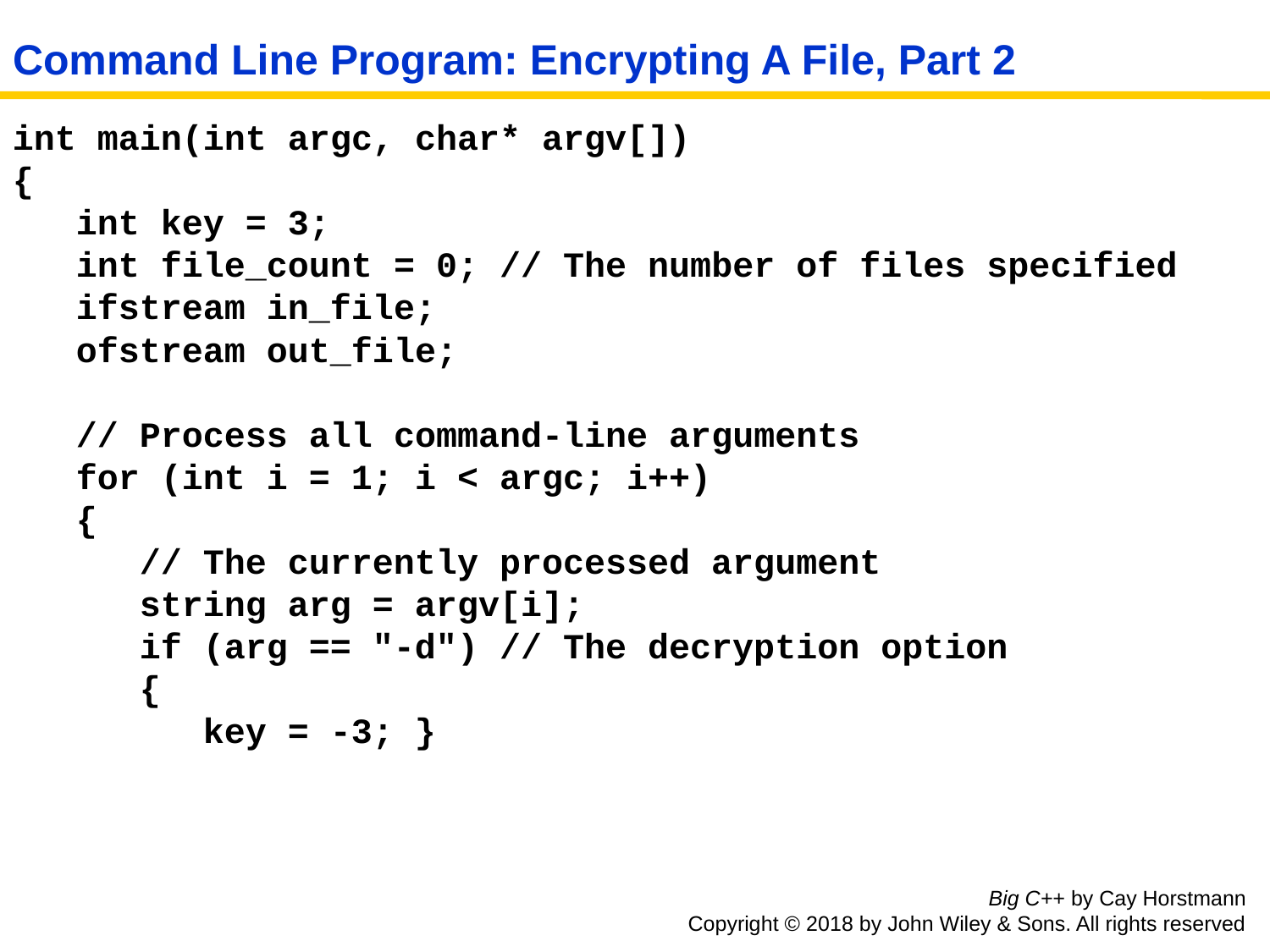

# Command Line Program: Encrypting A File, Part 2
int main(int argc, char* argv[])
{
   int key = 3;
   int file_count = 0; // The number of files specified
   ifstream in_file;
   ofstream out_file;

   // Process all command-line arguments
   for (int i = 1; i < argc; i++)
   {
      // The currently processed argument
      string arg = argv[i];
      if (arg == "-d") // The decryption option
      {
         key = -3; }

Big C++ by Cay Horstmann
Copyright © 2018 by John Wiley & Sons. All rights reserved